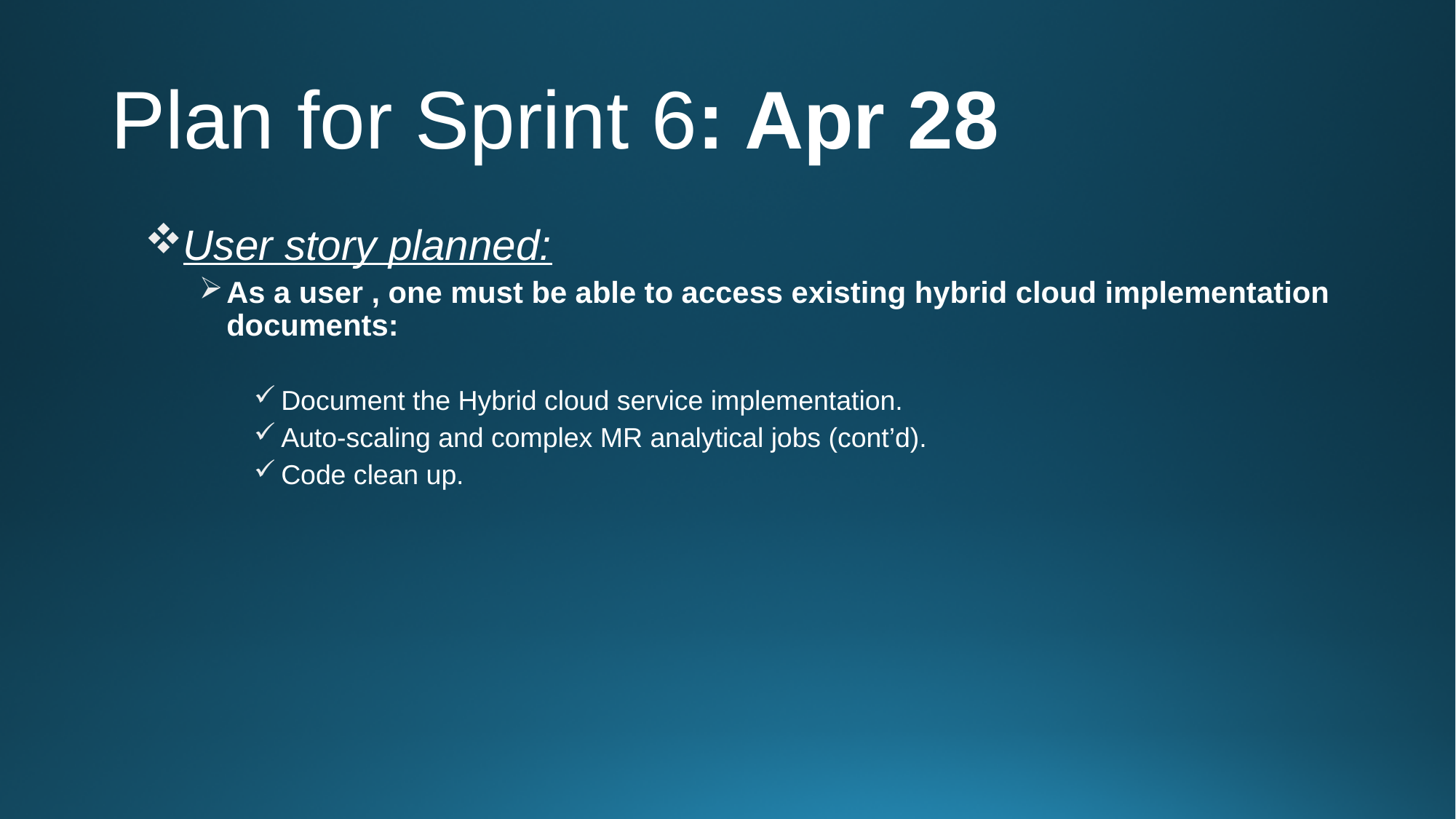

# Plan for Sprint 6: Apr 28
User story planned:
As a user , one must be able to access existing hybrid cloud implementation documents:

Document the Hybrid cloud service implementation.
Auto-scaling and complex MR analytical jobs (cont’d).
Code clean up.